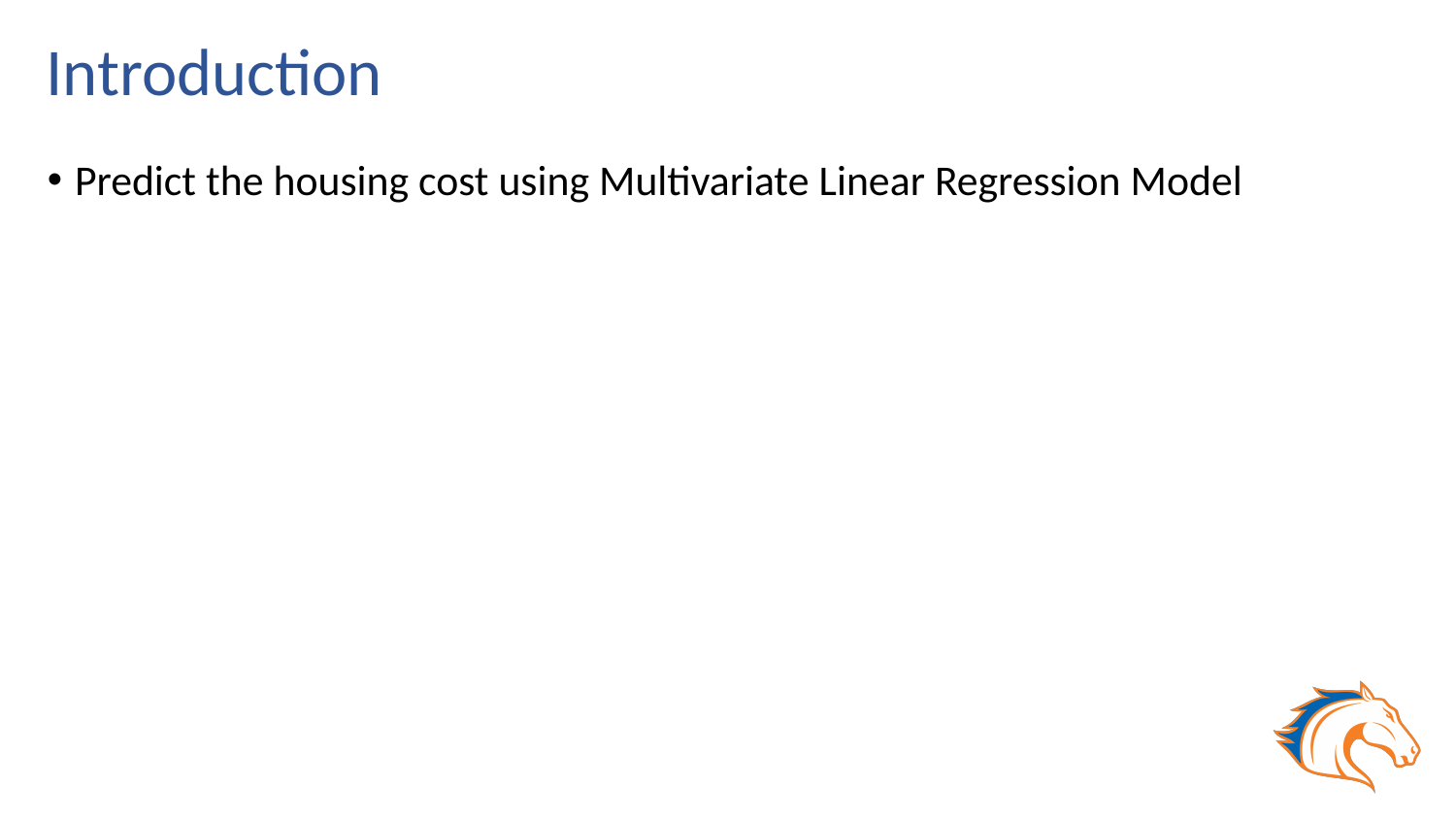

# Introduction
Predict the housing cost using Multivariate Linear Regression Model